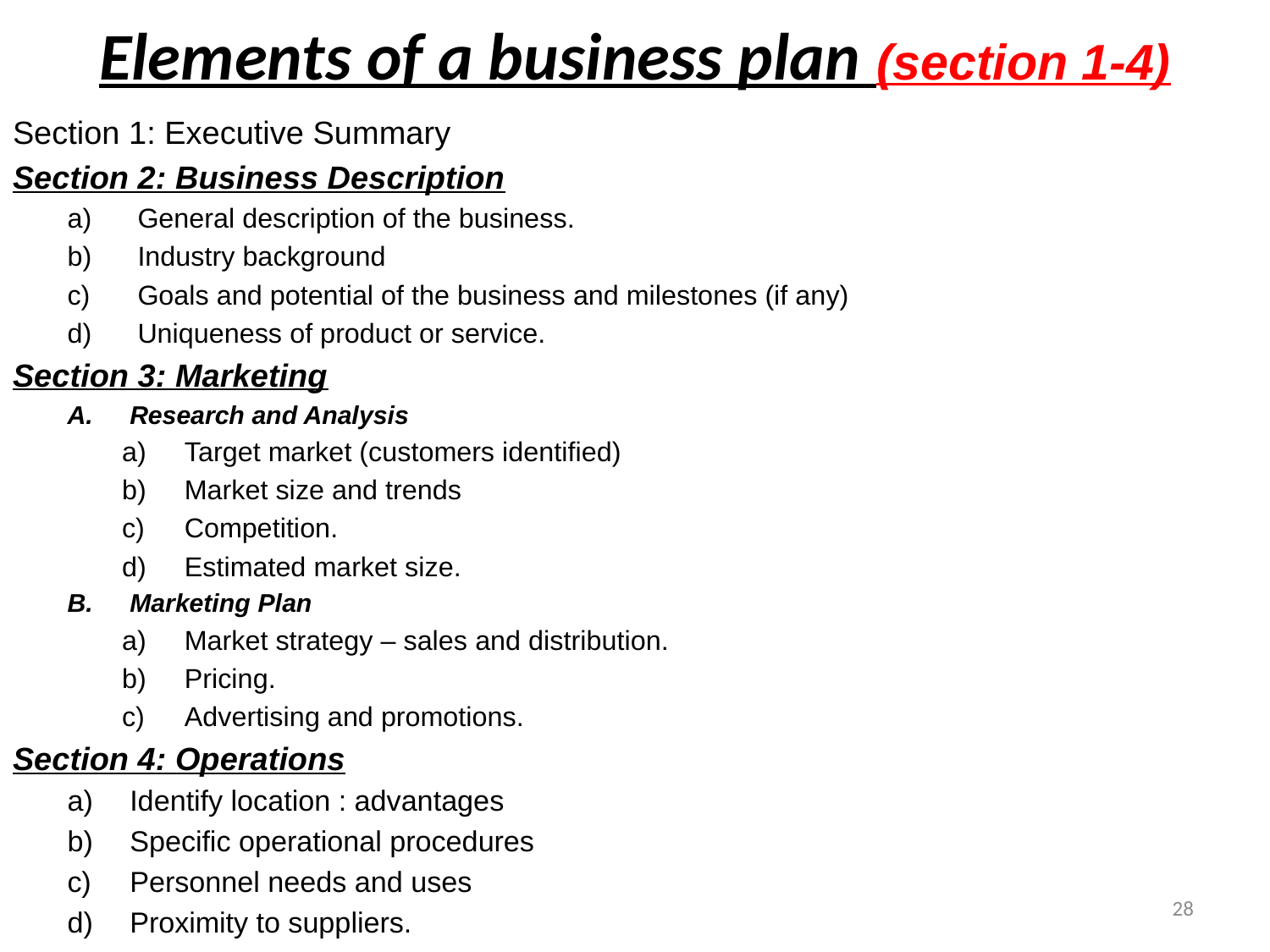

# Elements of a business plan (section 1-4)
Section 1: Executive Summary
Section 2: Business Description
General description of the business.
Industry background
Goals and potential of the business and milestones (if any)
Uniqueness of product or service.
Section 3: Marketing
Research and Analysis
Target market (customers identified)
Market size and trends
Competition.
Estimated market size.
Marketing Plan
Market strategy – sales and distribution.
Pricing.
Advertising and promotions.
Section 4: Operations
Identify location : advantages
Specific operational procedures
Personnel needs and uses
Proximity to suppliers.
28